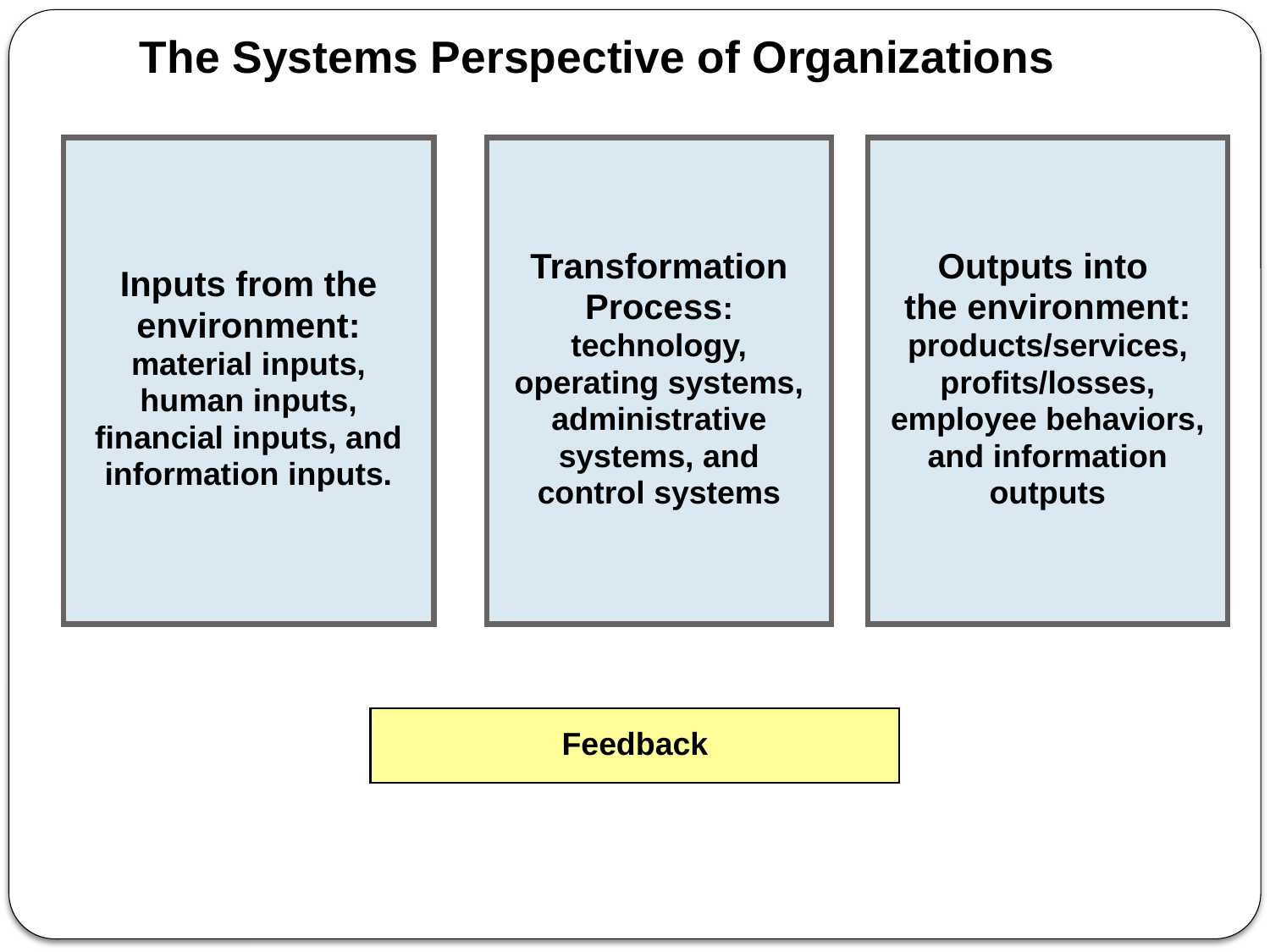

# The Systems Perspective of Organizations
Inputs from the
environment:
material inputs,
human inputs,
financial inputs, and
information inputs.
Transformation
Process:
technology,
operating systems,
administrative
systems, and
control systems
Outputs into
the environment:
products/services,
profits/losses,
employee behaviors,
and information
outputs
Feedback